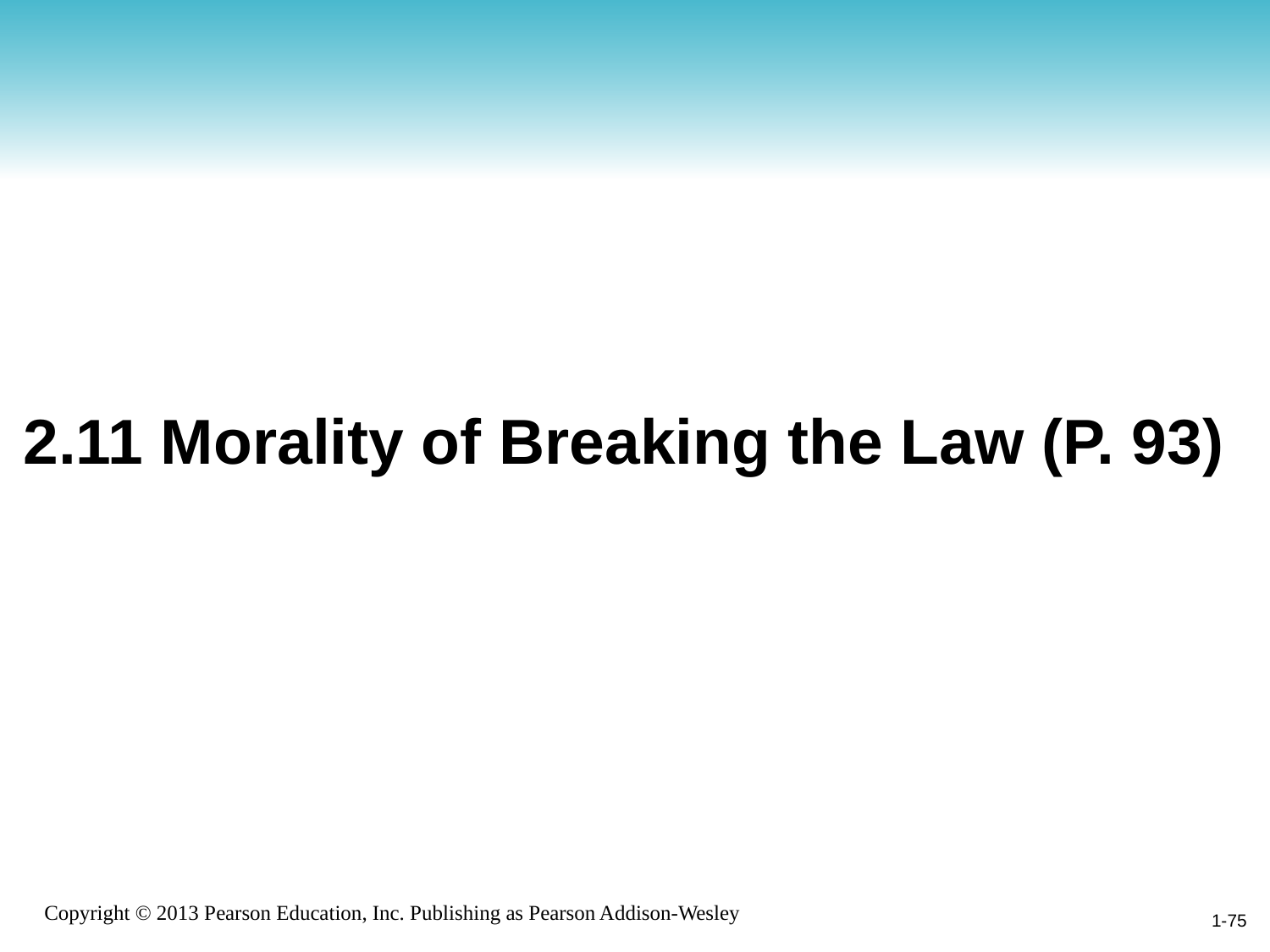

# 2.11 Morality of Breaking the Law (P. 93)
1-75